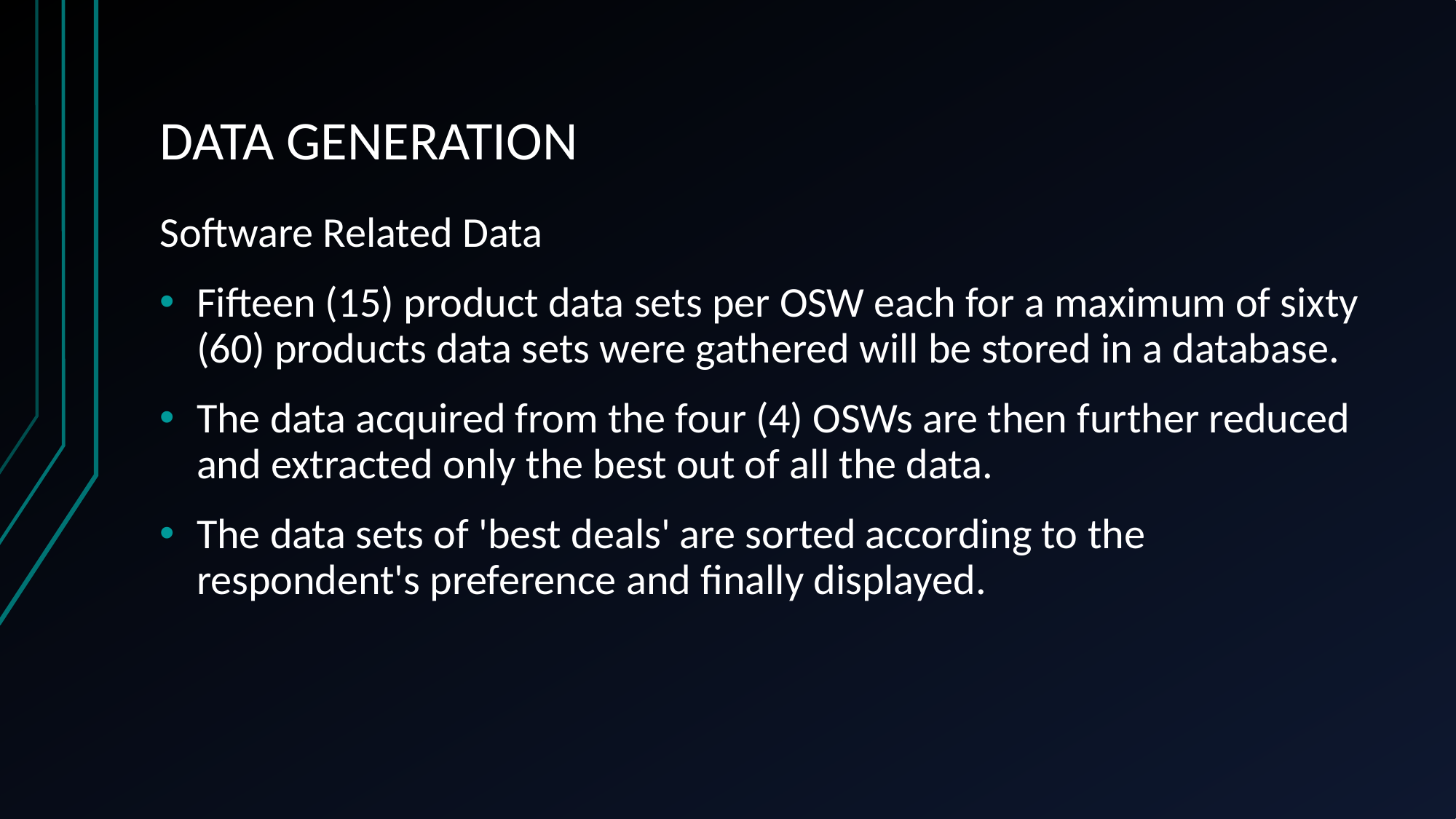

# DATA GENERATION
Software Related Data
Fifteen (15) product data sets per OSW each for a maximum of sixty (60) products data sets were gathered will be stored in a database.
The data acquired from the four (4) OSWs are then further reduced and extracted only the best out of all the data.
The data sets of 'best deals' are sorted according to the respondent's preference and finally displayed.